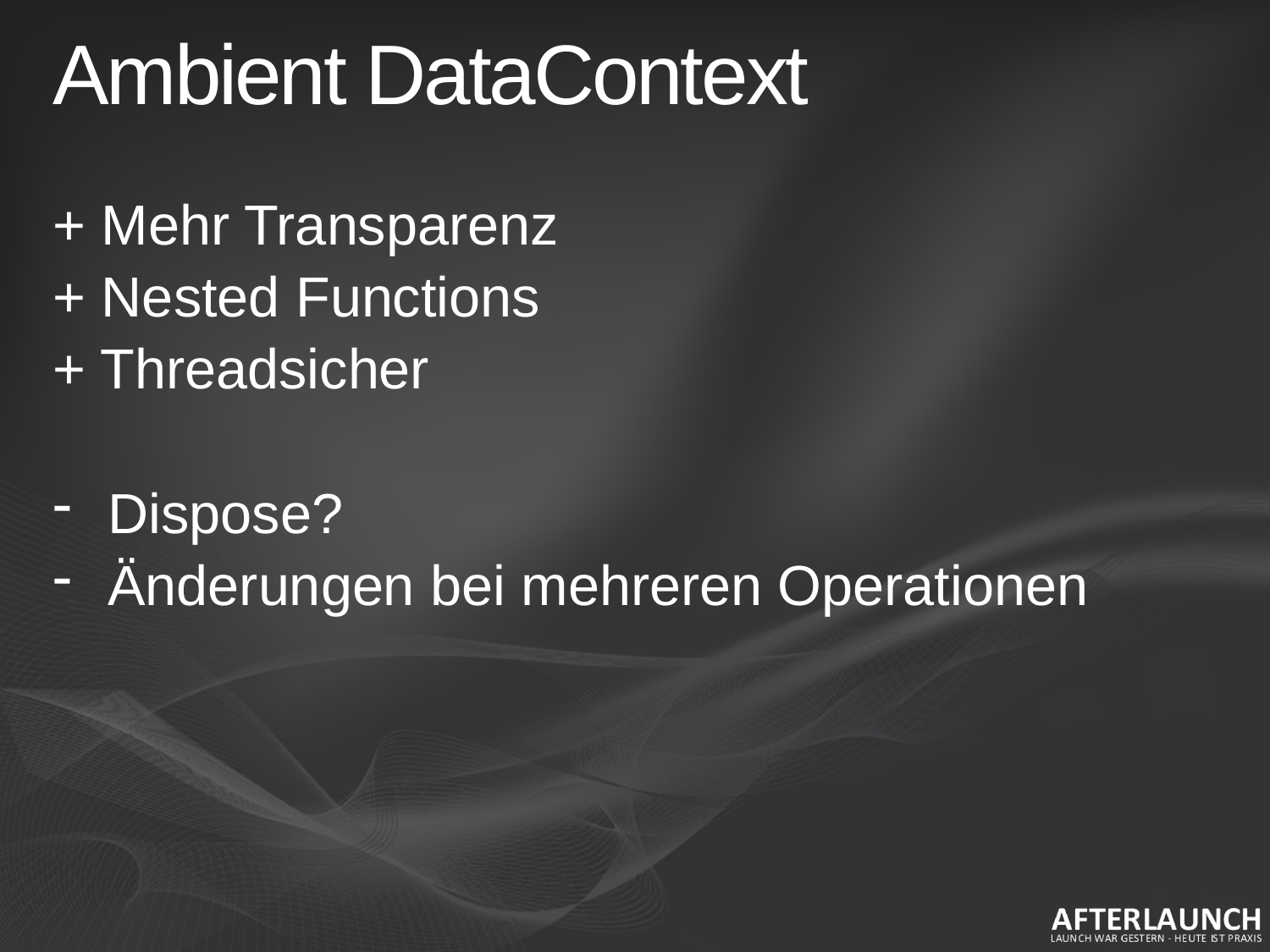

# Ambient DataContext
+ Mehr Transparenz
+ Nested Functions
+ Threadsicher

Dispose?
Änderungen bei mehreren Operationen